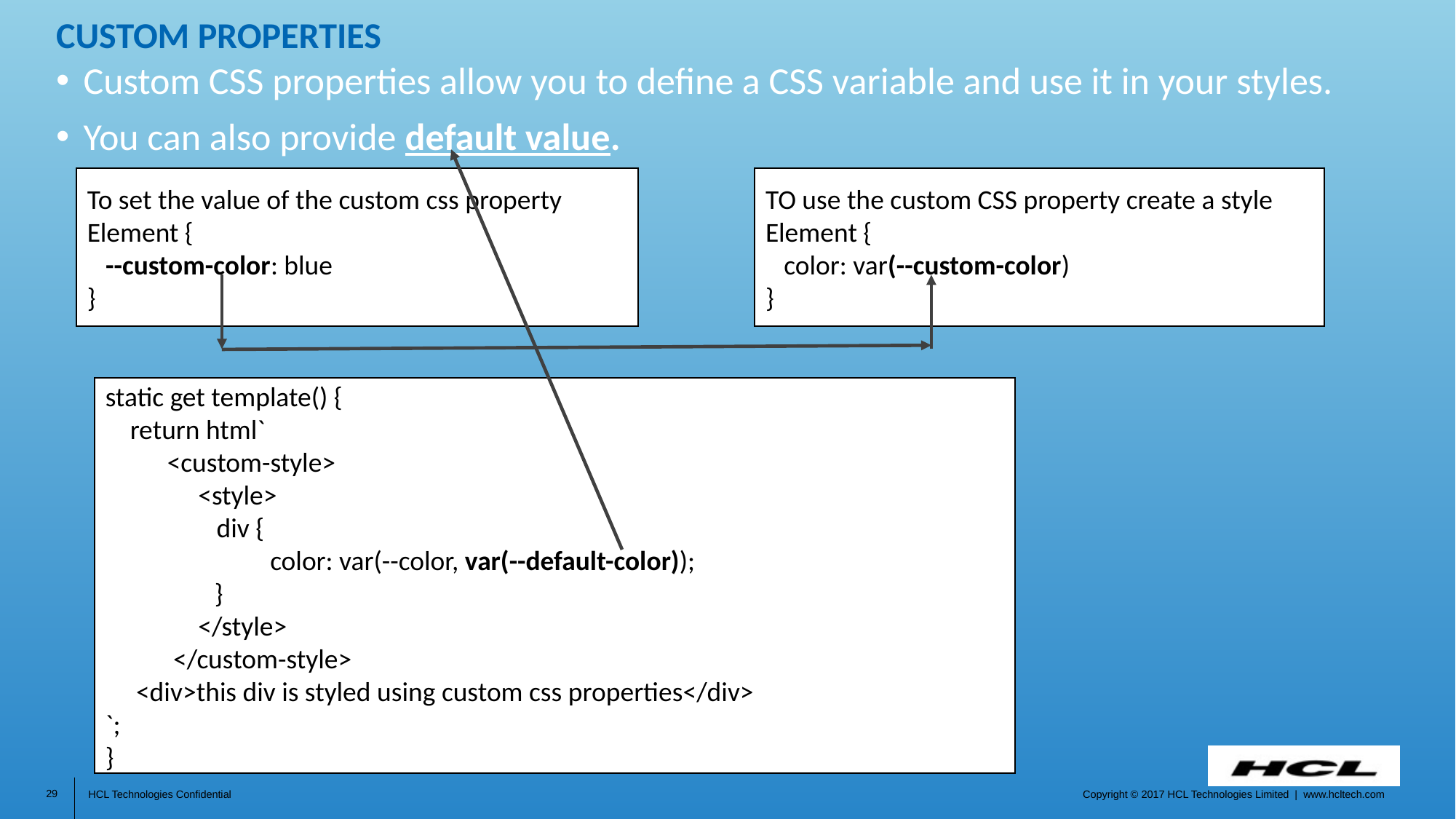

# Custom properties
Custom CSS properties allow you to define a CSS variable and use it in your styles.
You can also provide default value.

To set the value of the custom css property
Element {
   --custom-color: blue
}
TO use the custom CSS property create a style
Element {
   color: var(--custom-color)
}
static get template() {
    return html`
          <custom-style>
               <style>
                  div {
	         color: var(--color, var(--default-color));
	}
               </style>
           </custom-style>
     <div>this div is styled using custom css properties</div>
`;
}